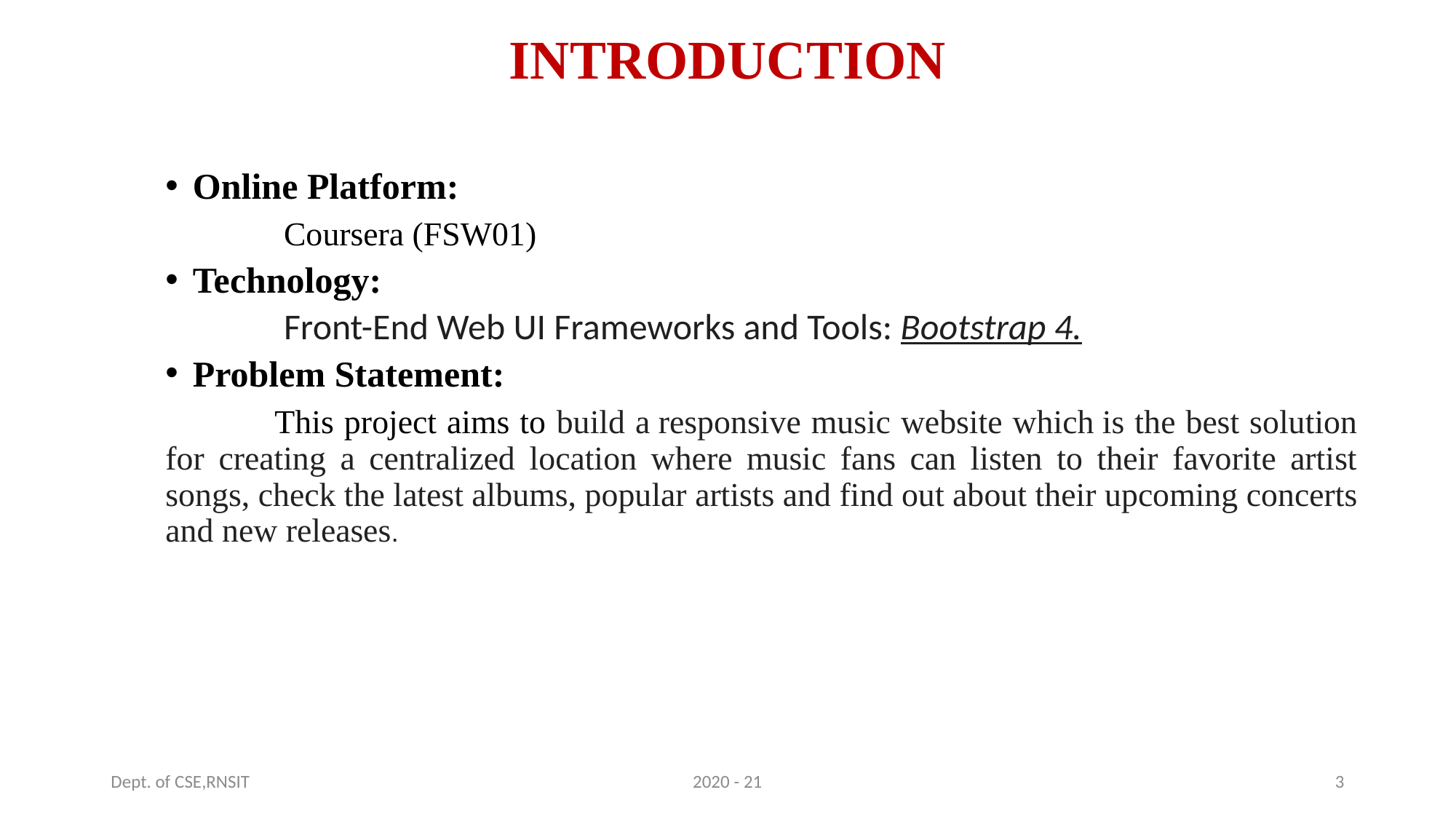

# INTRODUCTION
Online Platform:
	 Coursera (FSW01)
Technology:
	 Front-End Web UI Frameworks and Tools: Bootstrap 4.
Problem Statement:
	This project aims to build a responsive music website which is the best solution for creating a centralized location where music fans can listen to their favorite artist songs, check the latest albums, popular artists and find out about their upcoming concerts and new releases.

Dept. of CSE,RNSIT
2020 - 21
3